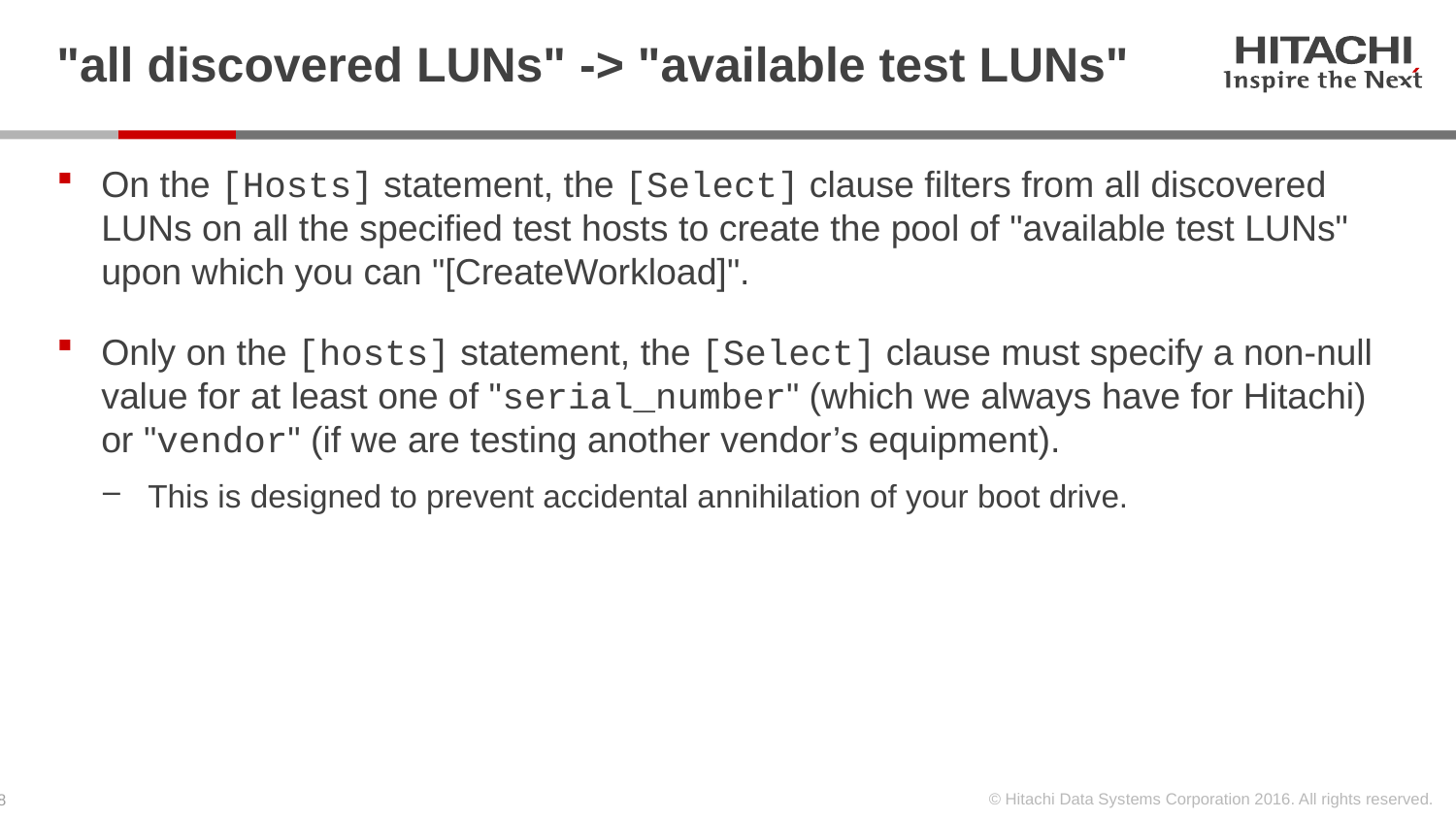

# "all discovered LUNs" -> "available test LUNs"
On the [Hosts] statement, the [Select] clause filters from all discovered LUNs on all the specified test hosts to create the pool of "available test LUNs" upon which you can "[CreateWorkload]".
Only on the [hosts] statement, the [Select] clause must specify a non-null value for at least one of "serial_number" (which we always have for Hitachi) or "vendor" (if we are testing another vendor’s equipment).
This is designed to prevent accidental annihilation of your boot drive.